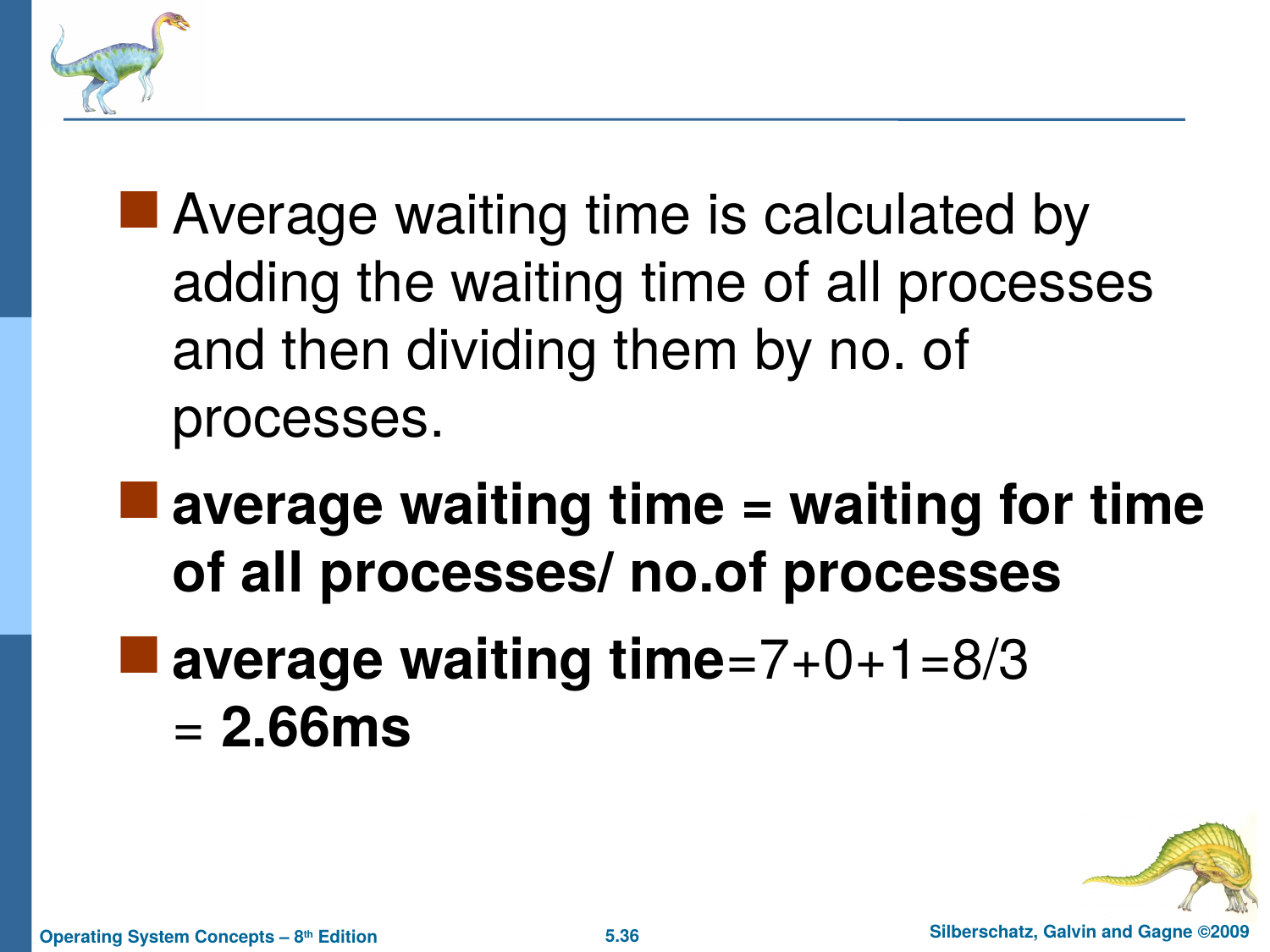

#
Average waiting time is calculated by adding the waiting time of all processes and then dividing them by no. of processes.
average waiting time = waiting for time of all processes/ no.of processes
average waiting time=7+0+1=8/3 = 2.66ms